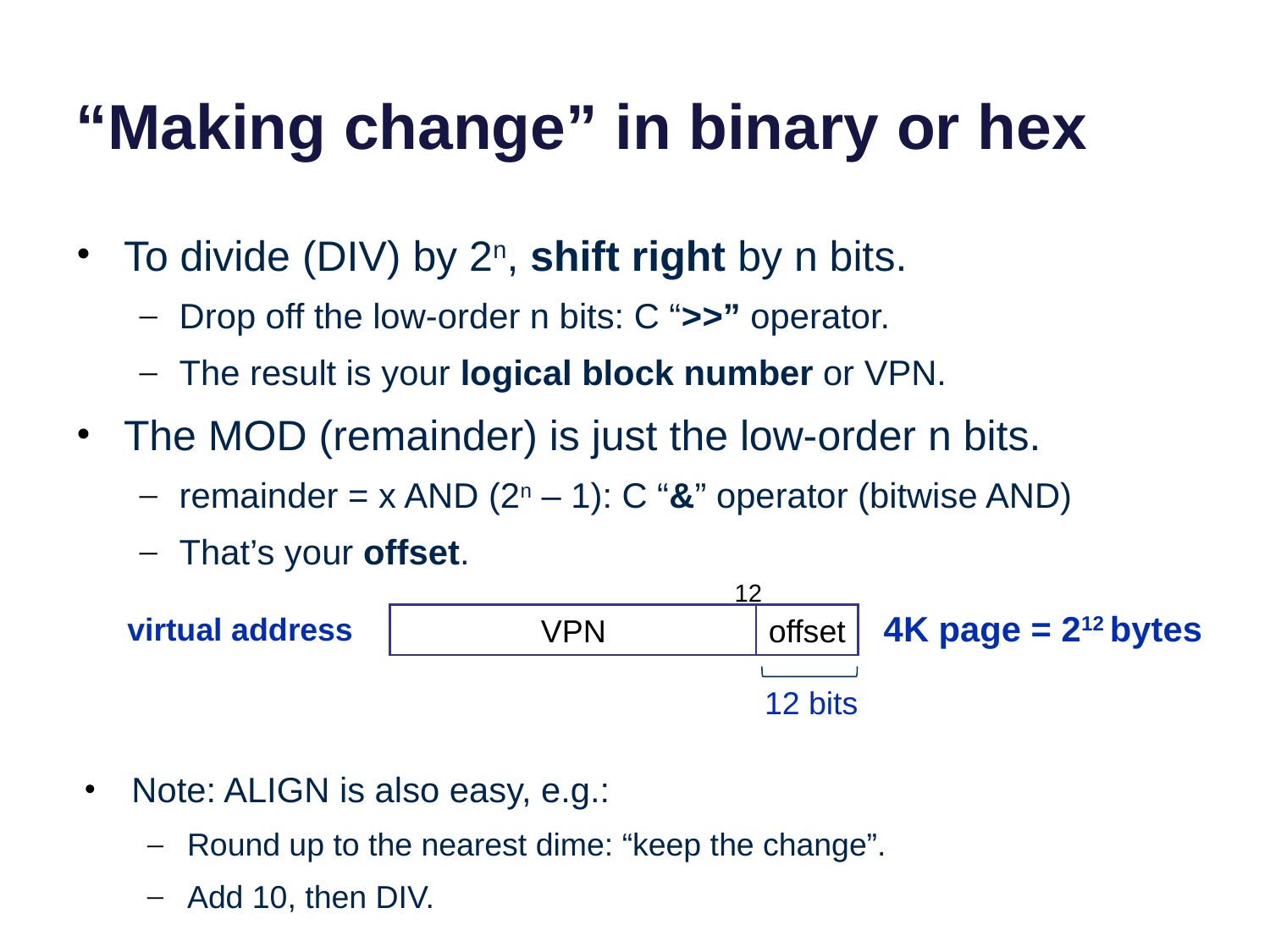

# “Making change” in binary or hex
To divide (DIV) by 2n, shift right by n bits.
Drop off the low-order n bits: C “>>” operator.
The result is your logical block number or VPN.
The MOD (remainder) is just the low-order n bits.
remainder = x AND (2n – 1): C “&” operator (bitwise AND)
That’s your offset.

Note: ALIGN is also easy, e.g.:
Round up to the nearest dime: “keep the change”.
Add 10, then DIV.

12
4K page = 212 bytes
virtual address
VPN
offset

12 bits